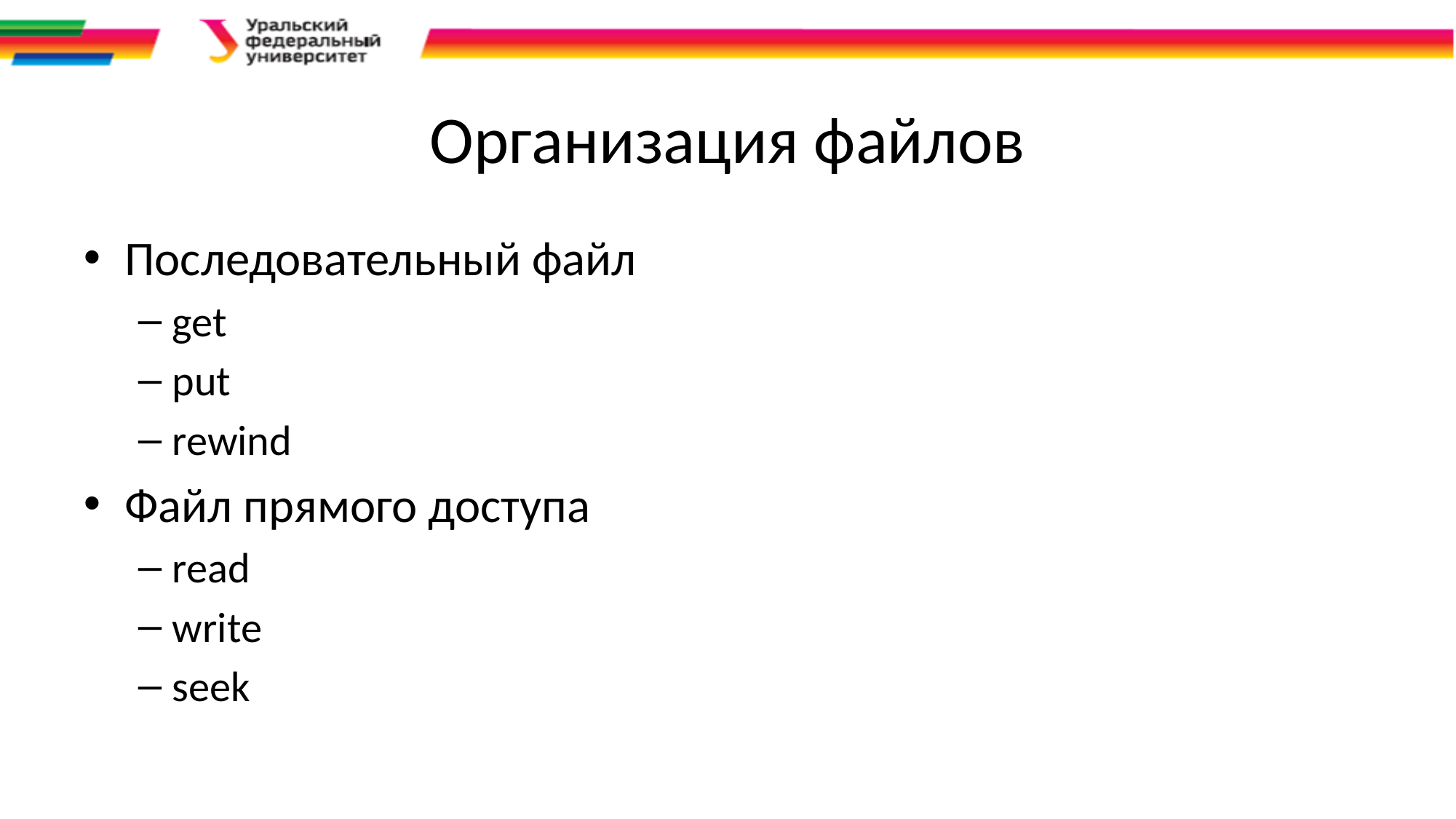

# Организация файлов
Последовательный файл
get
put
rewind
Файл прямого доступа
read
write
seek